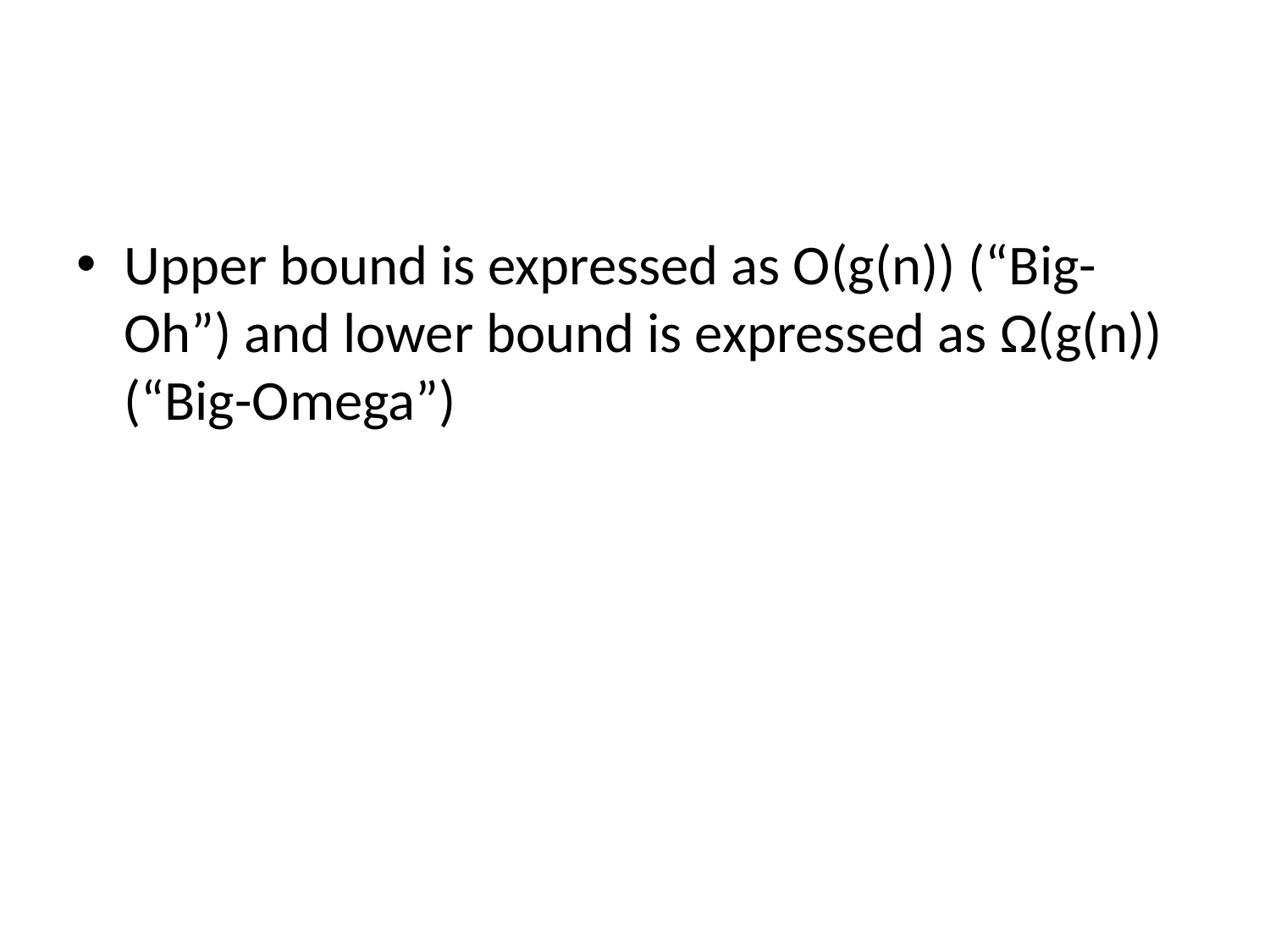

Upper bound is expressed as O(g(n)) (“Big-Oh”) and lower bound is expressed as Ω(g(n)) (“Big-Omega”)